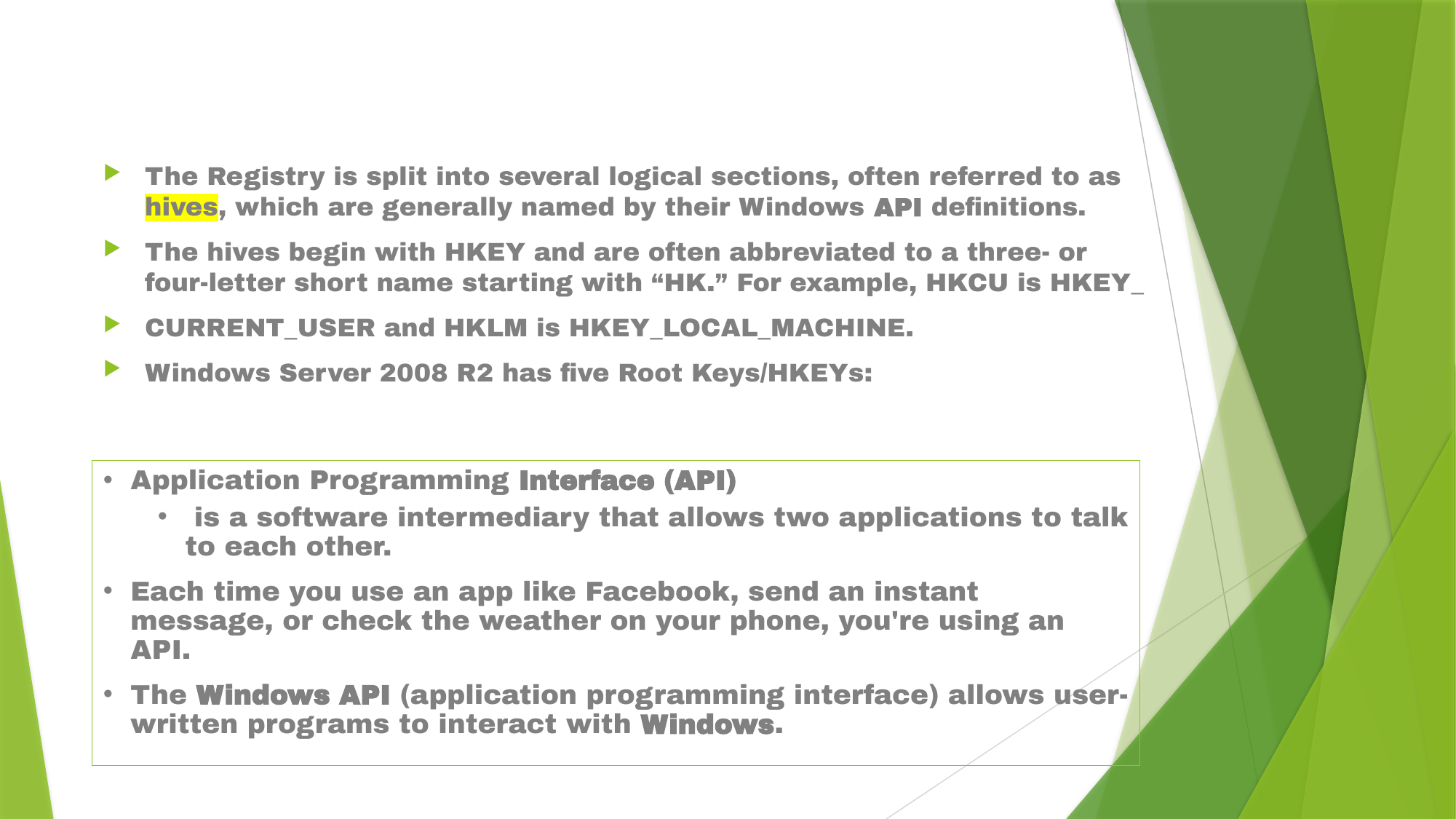

The Registry is split into several logical sections, often referred to as hives, which are generally named by their Windows API definitions.
The hives begin with HKEY and are often abbreviated to a three- or four-letter short name starting with “HK.” For example, HKCU is HKEY_
CURRENT_USER and HKLM is HKEY_LOCAL_MACHINE.
Windows Server 2008 R2 has five Root Keys/HKEYs:

Application Programming Interface (API)
 is a software intermediary that allows two applications to talk to each other.
Each time you use an app like Facebook, send an instant message, or check the weather on your phone, you're using an API.
The Windows API (application programming interface) allows user-written programs to interact with Windows.